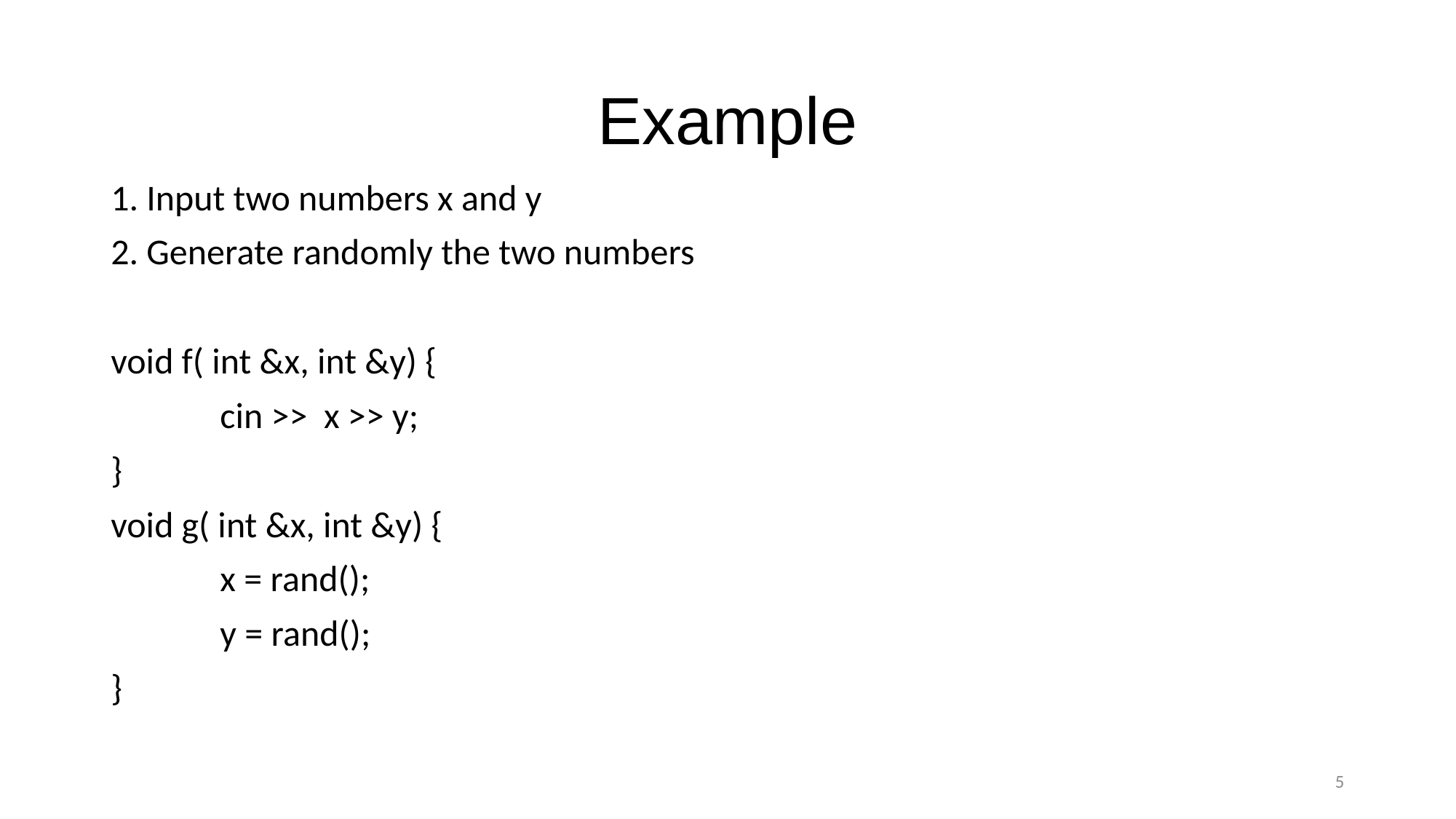

# Example
1. Input two numbers x and y
2. Generate randomly the two numbers

void f( int &x, int &y) {
	cin >>  x >> y;
}
void g( int &x, int &y) {
	x = rand();
	y = rand();
}

5